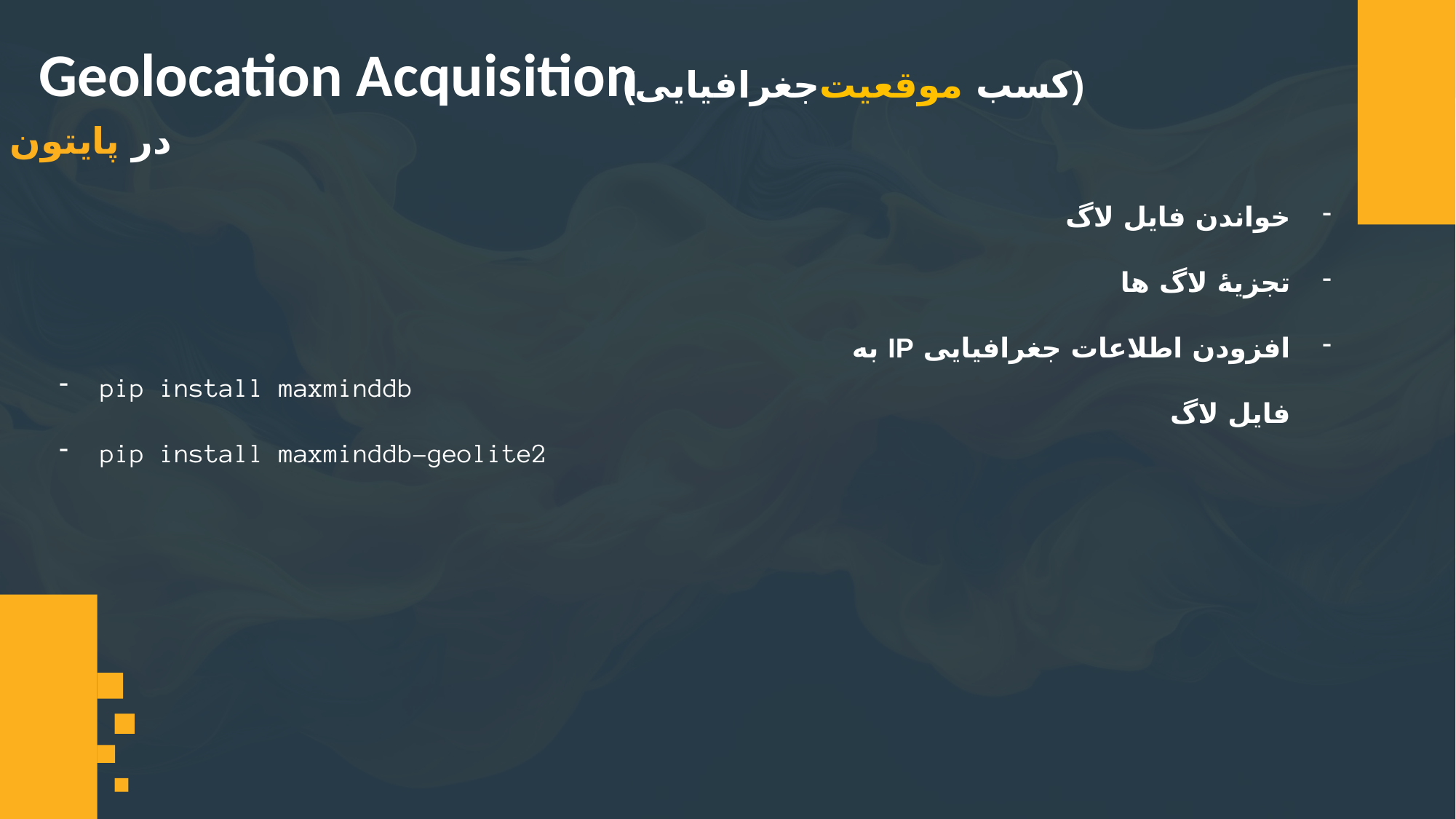

Geolocation Acquisition
(کسب موقعیت‌جغرافیایی)
در پایتون
خواندن فایل لاگ
تجزیۀ لاگ ها
افزودن اطلاعات جغرافیایی IP به فایل لاگ
pip install maxminddb
pip install maxminddb-geolite2